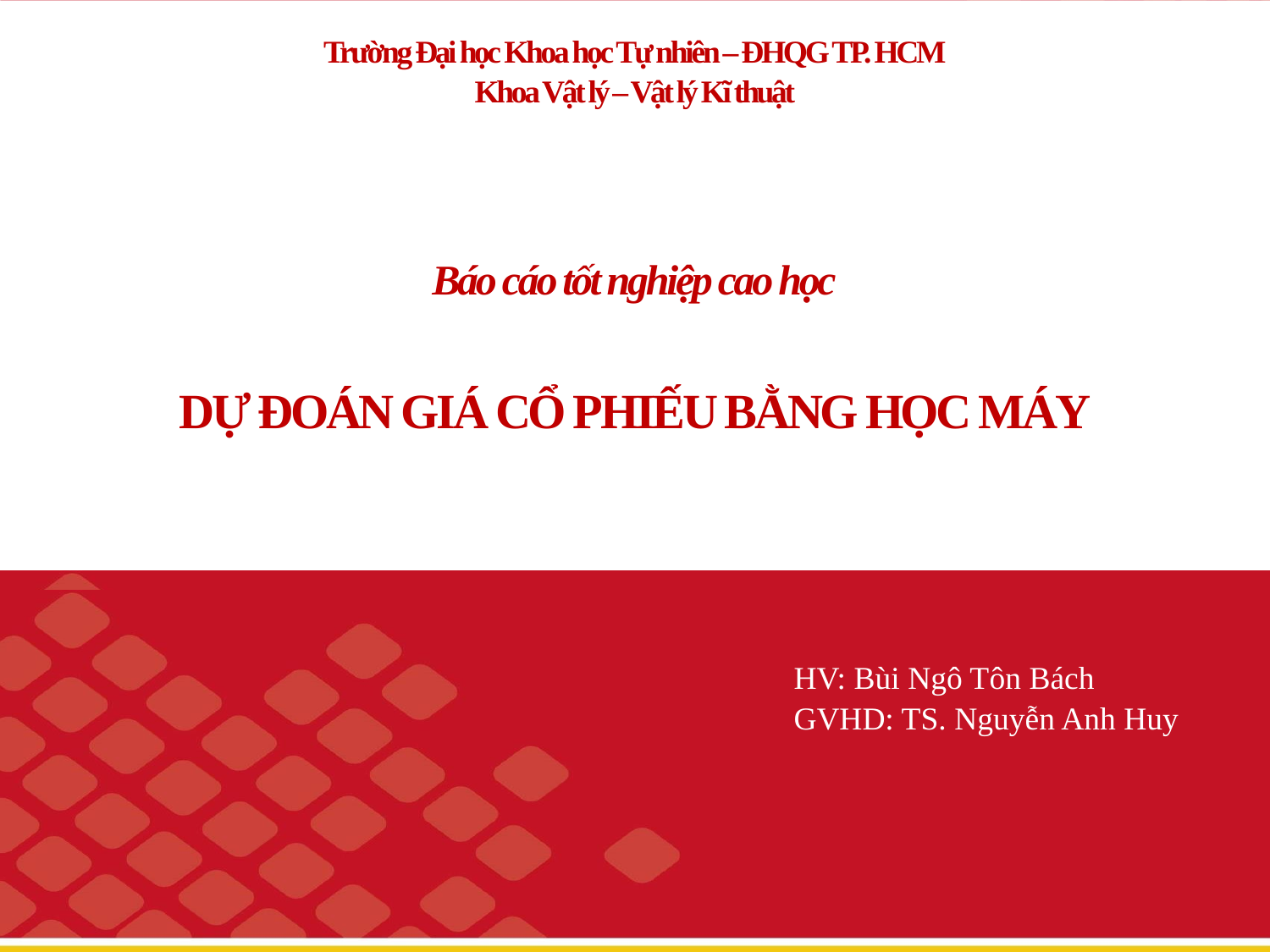

Trường Đại học Khoa học Tự nhiên – ĐHQG TP. HCM
Khoa Vật lý – Vật lý Kĩ thuật
Báo cáo tốt nghiệp cao học
DỰ ĐOÁN GIÁ CỔ PHIẾU BẰNG HỌC MÁY

HV: Bùi Ngô Tôn Bách
GVHD: TS. Nguyễn Anh Huy